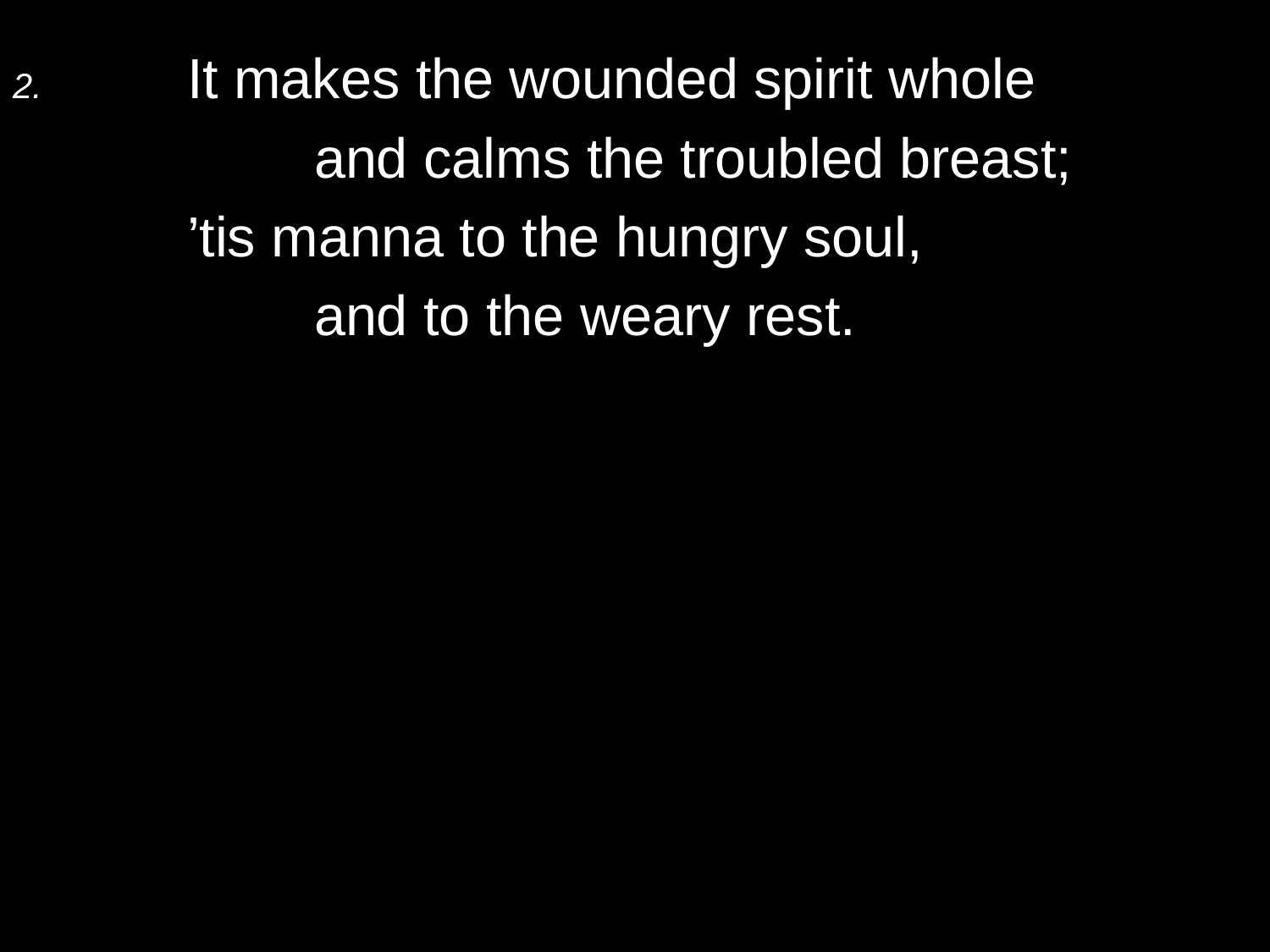

2.	It makes the wounded spirit whole
		and calms the troubled breast;
	’tis manna to the hungry soul,
		and to the weary rest.